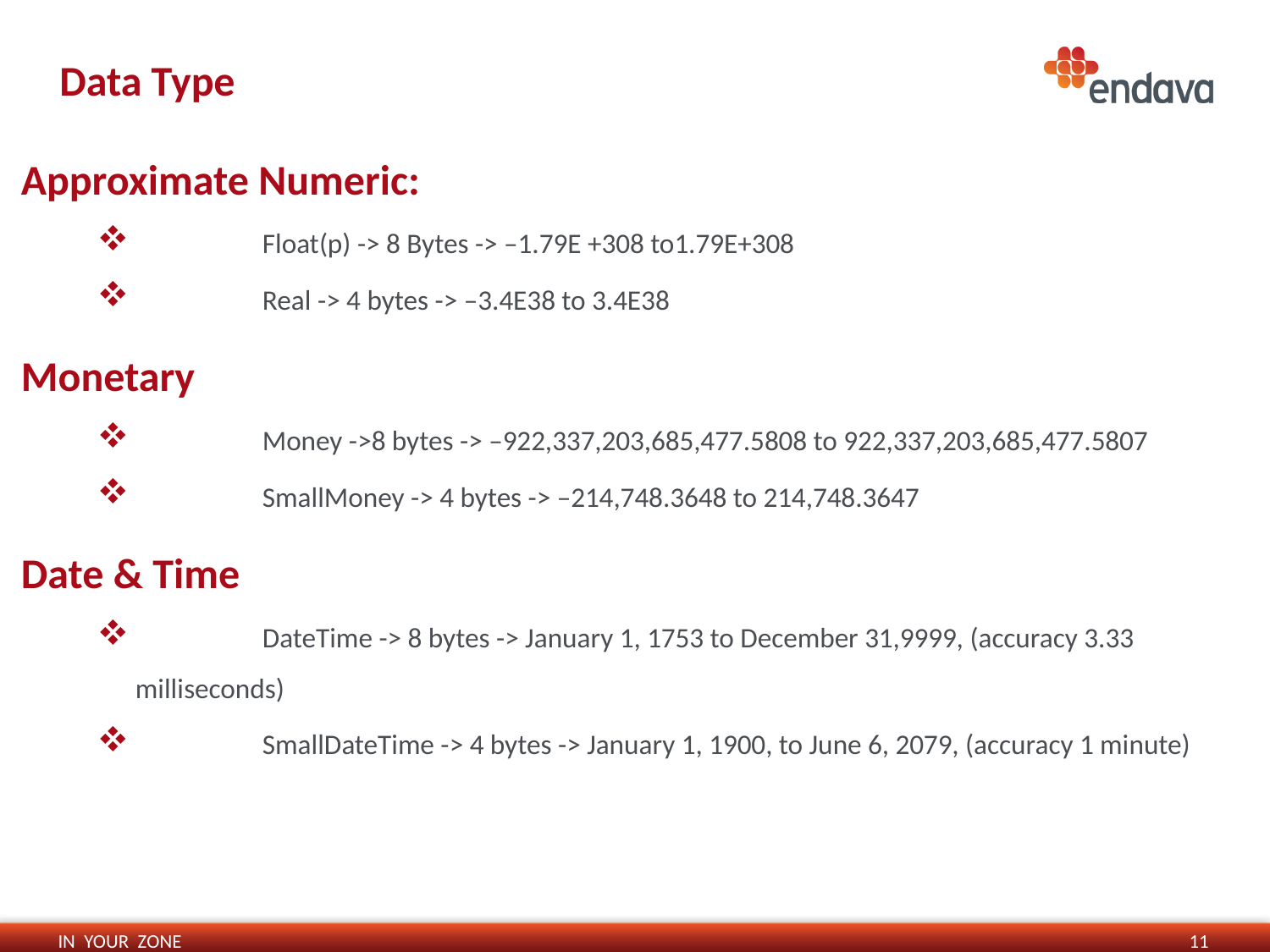

# Data Type
Approximate Numeric:
	Float(p) -> 8 Bytes -> –1.79E +308 to1.79E+308
	Real -> 4 bytes -> –3.4E38 to 3.4E38
Monetary
	Money ->8 bytes -> –922,337,203,685,477.5808 to 922,337,203,685,477.5807
	SmallMoney -> 4 bytes -> –214,748.3648 to 214,748.3647
Date & Time
	DateTime -> 8 bytes -> January 1, 1753 to December 31,9999, (accuracy 3.33 milliseconds)
	SmallDateTime -> 4 bytes -> January 1, 1900, to June 6, 2079, (accuracy 1 minute)
11